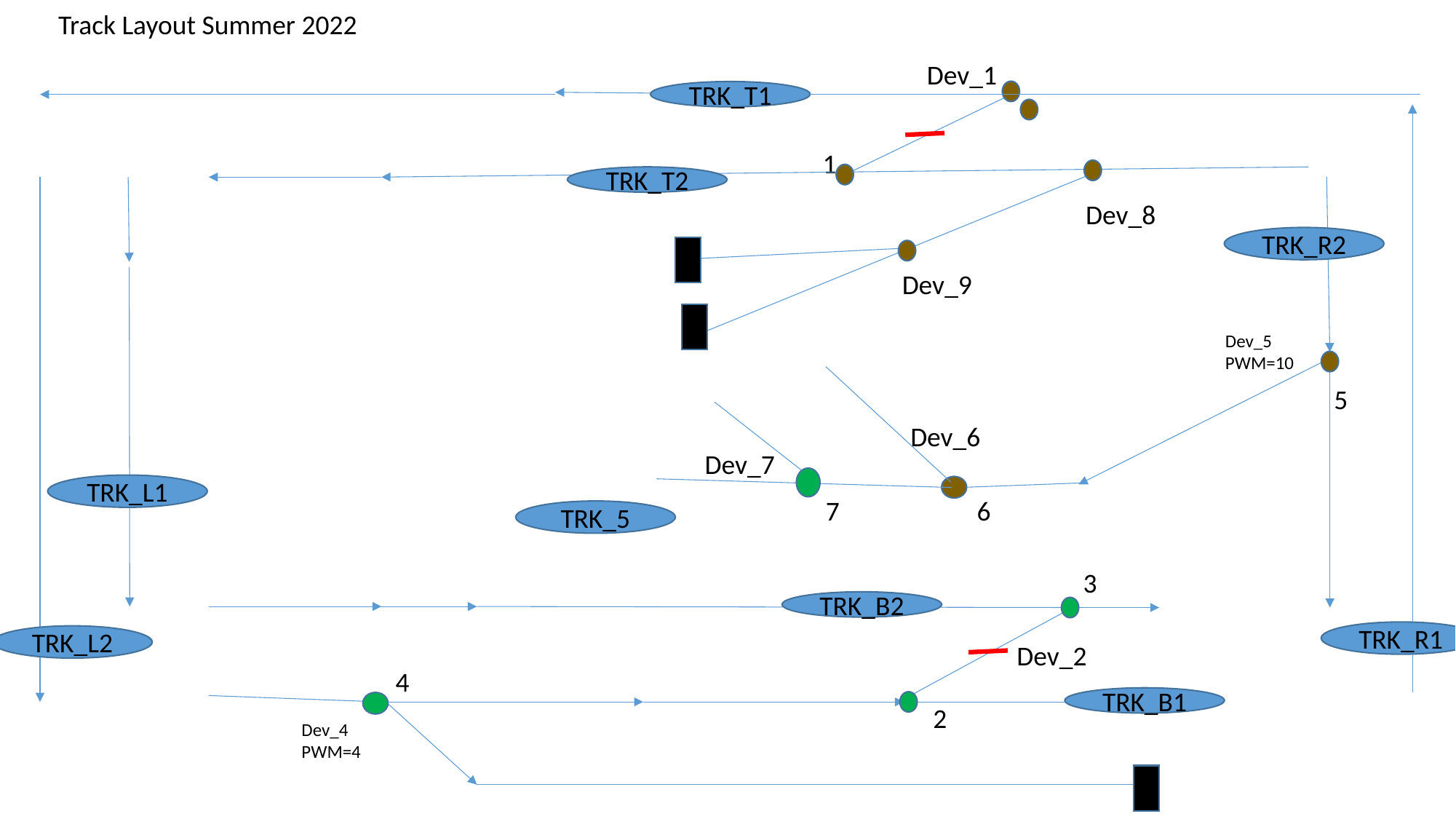

Track Layout Summer 2022
Dev_1

TRK_T1

1

TRK_T2
Dev_8
TRK_R2

Dev_9

Dev_5
PWM=10

5
Dev_6
Dev_7

TRK_L1

6
7
TRK_5
3
TRK_B2

TRK_R1
TRK_L2
Dev_2
4
TRK_B1

2
Dev_4
PWM=4